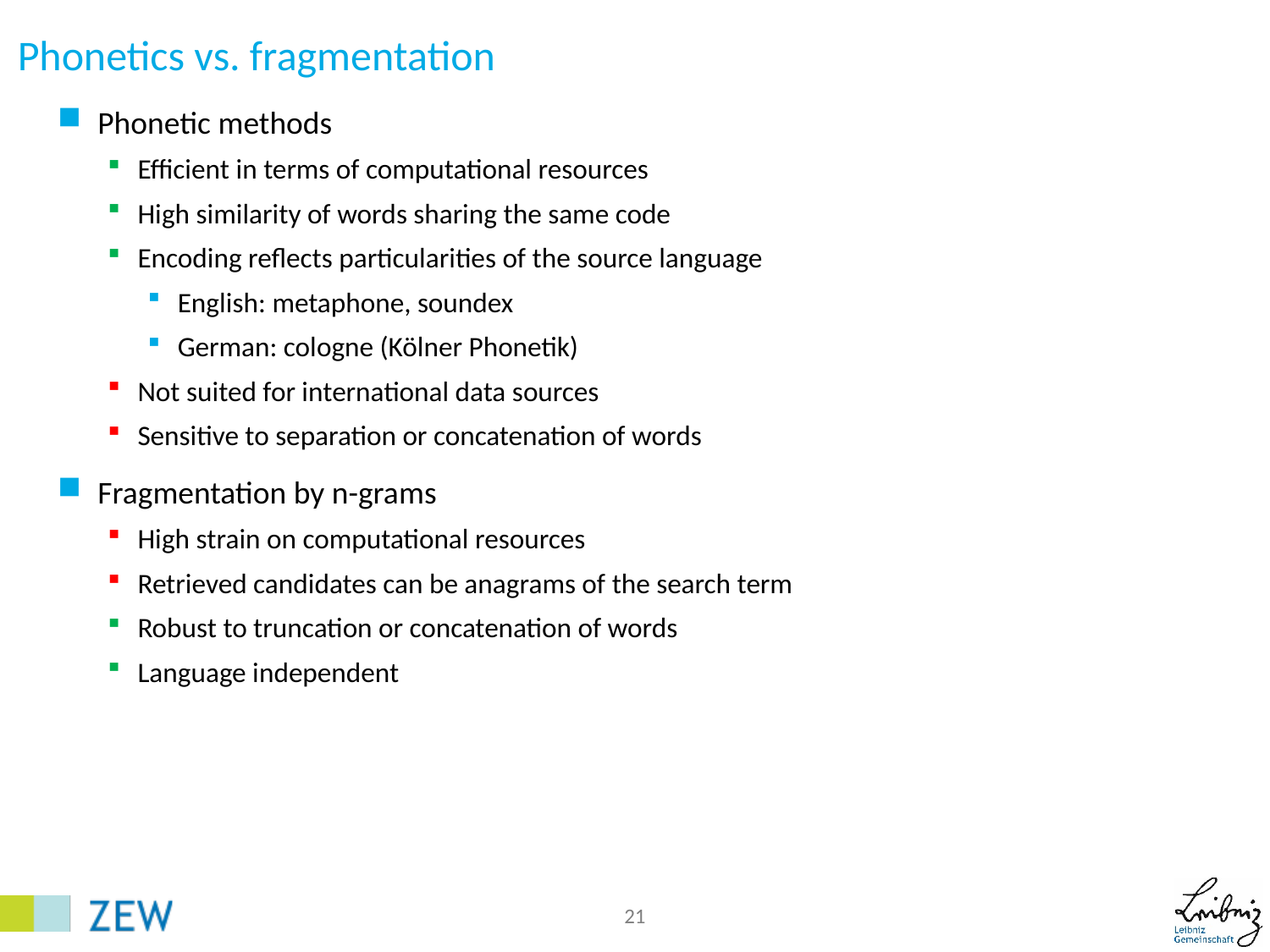

# Phonetics vs. fragmentation
Phonetic methods
Efficient in terms of computational resources
High similarity of words sharing the same code
Encoding reflects particularities of the source language
English: metaphone, soundex
German: cologne (Kölner Phonetik)
Not suited for international data sources
Sensitive to separation or concatenation of words
Fragmentation by n-grams
High strain on computational resources
Retrieved candidates can be anagrams of the search term
Robust to truncation or concatenation of words
Language independent

21